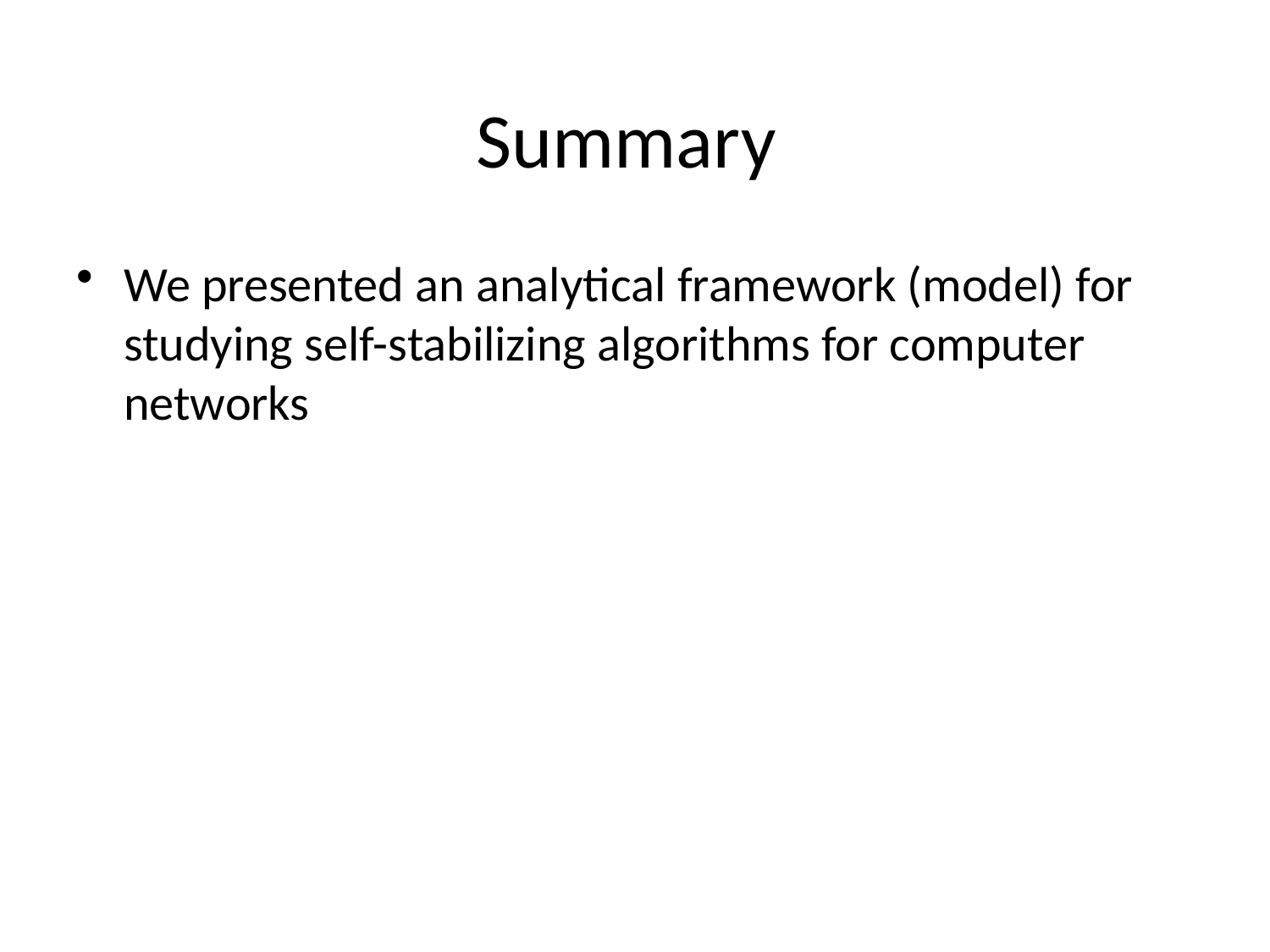

# Summary
We presented an analytical framework (model) for studying self-stabilizing algorithms for computer networks